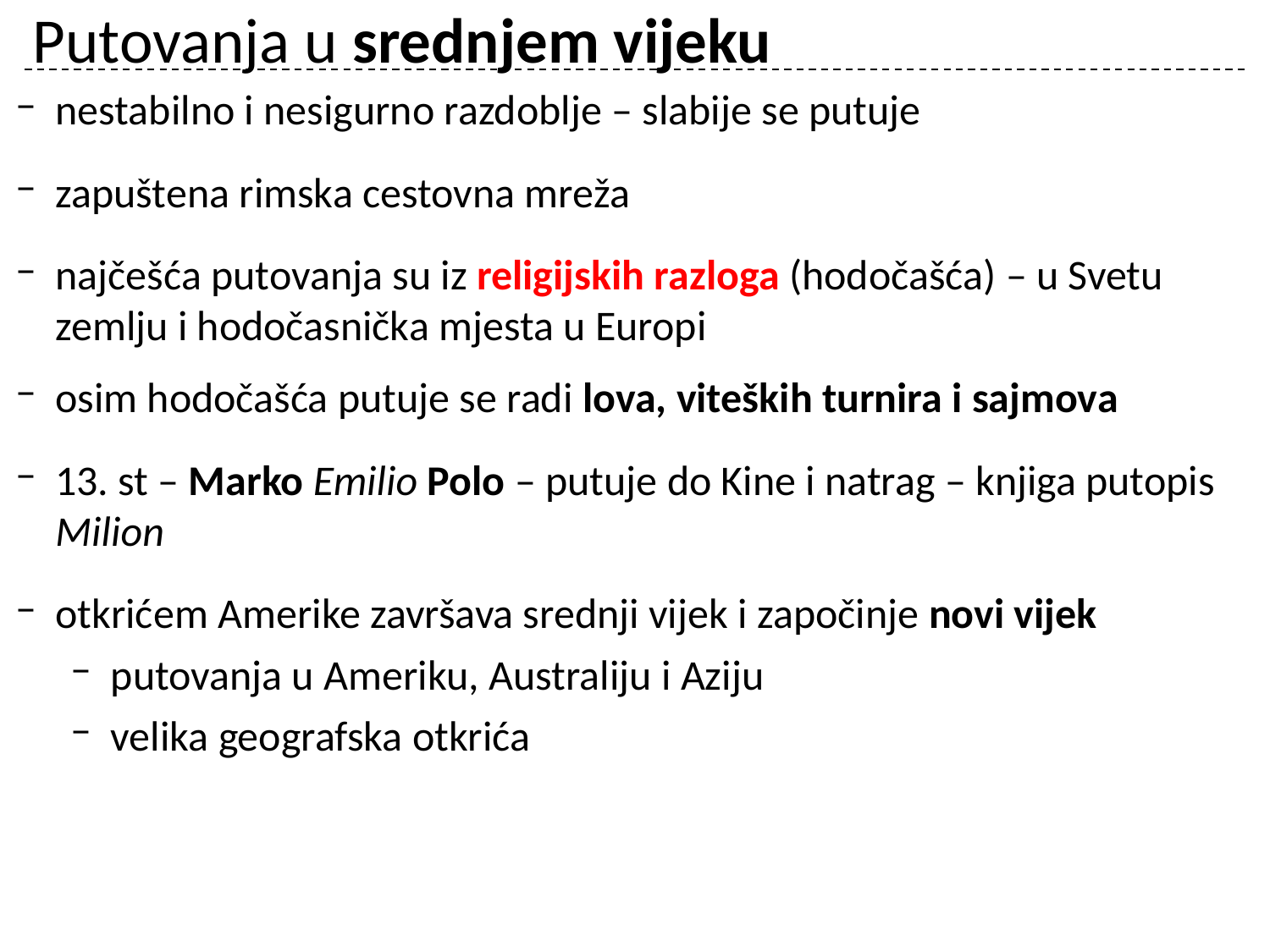

# Putovanja u srednjem vijeku
nestabilno i nesigurno razdoblje – slabije se putuje
zapuštena rimska cestovna mreža
najčešća putovanja su iz religijskih razloga (hodočašća) – u Svetu zemlju i hodočasnička mjesta u Europi
osim hodočašća putuje se radi lova, viteških turnira i sajmova
13. st – Marko Emilio Polo – putuje do Kine i natrag – knjiga putopis Milion
otkrićem Amerike završava srednji vijek i započinje novi vijek
putovanja u Ameriku, Australiju i Aziju
velika geografska otkrića